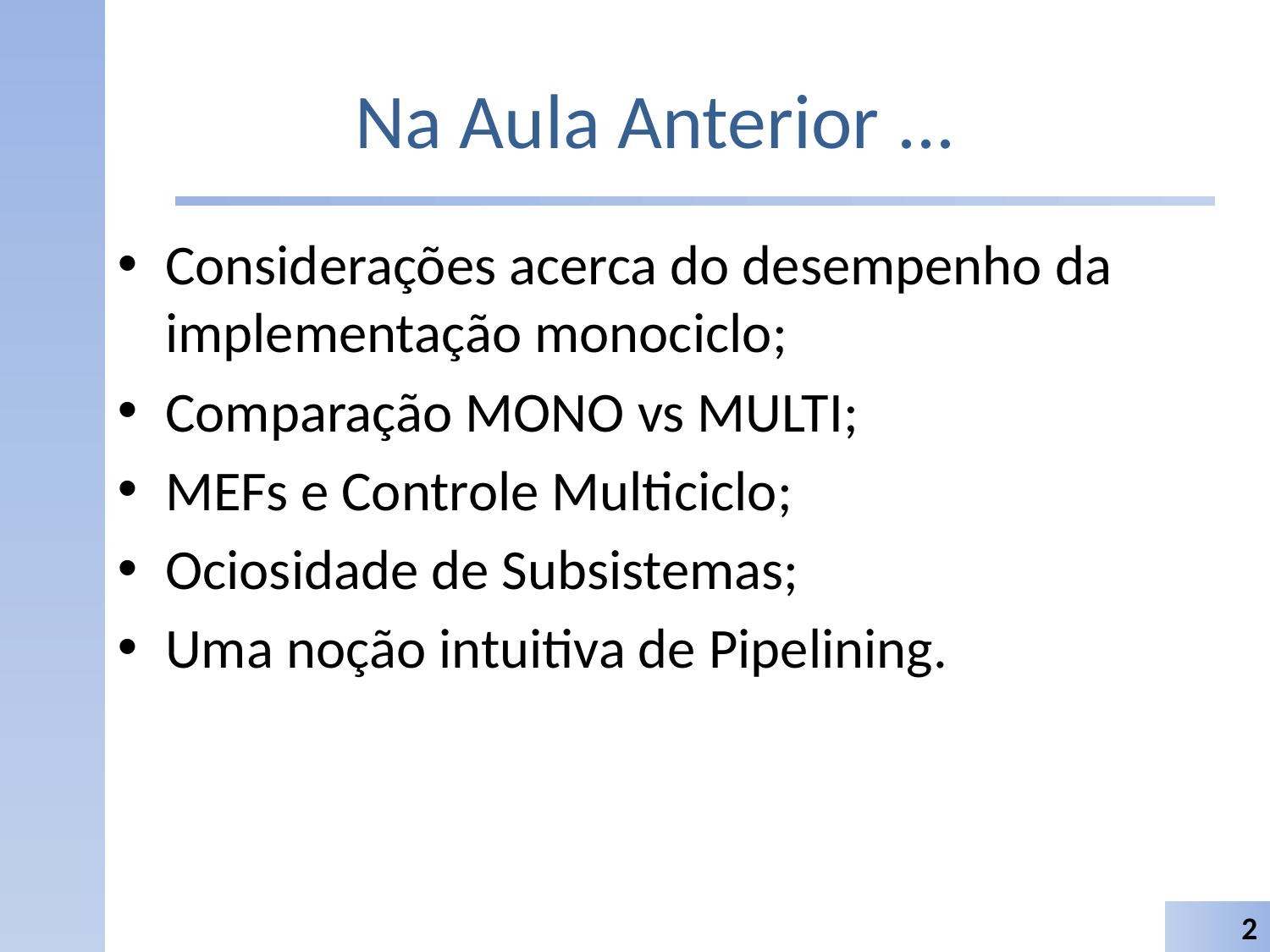

# Na Aula Anterior ...
Considerações acerca do desempenho da implementação monociclo;
Comparação MONO vs MULTI;
MEFs e Controle Multiciclo;
Ociosidade de Subsistemas;
Uma noção intuitiva de Pipelining.

2